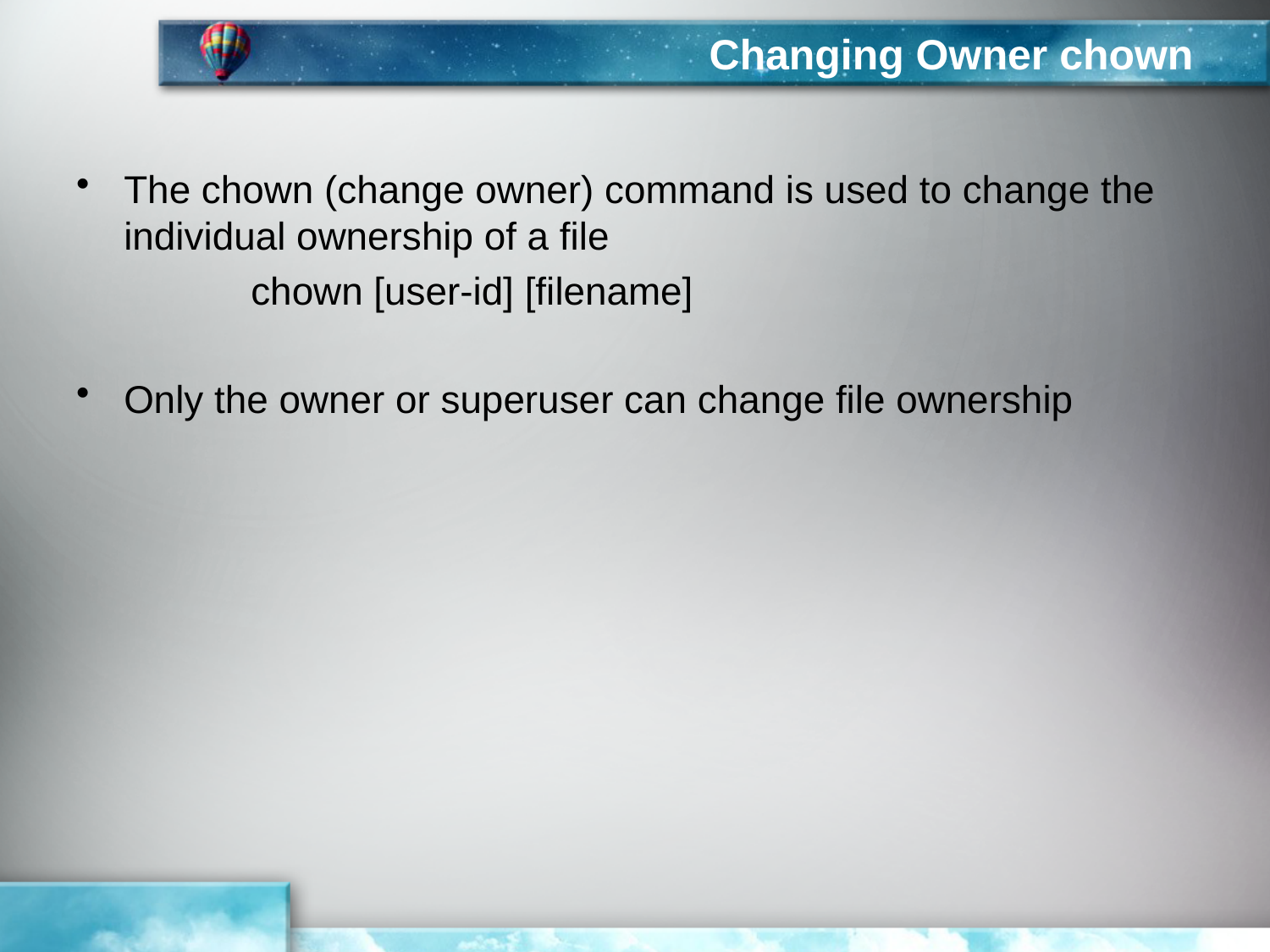

# Changing Owner chown
The chown (change owner) command is used to change the individual ownership of a file
		chown [user-id] [filename]

Only the owner or superuser can change file ownership